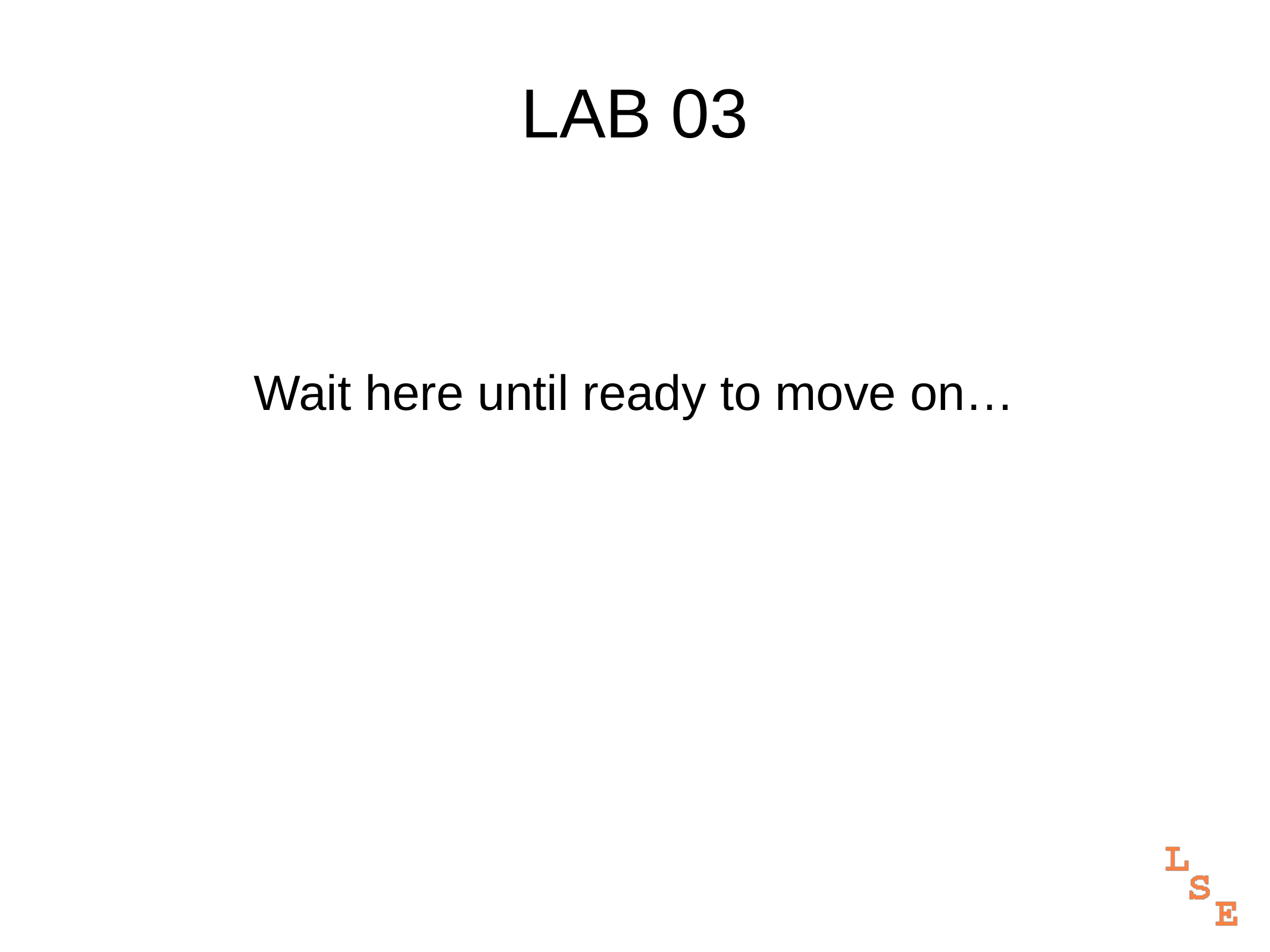

# LAB 03
Wait here until ready to move on…
47